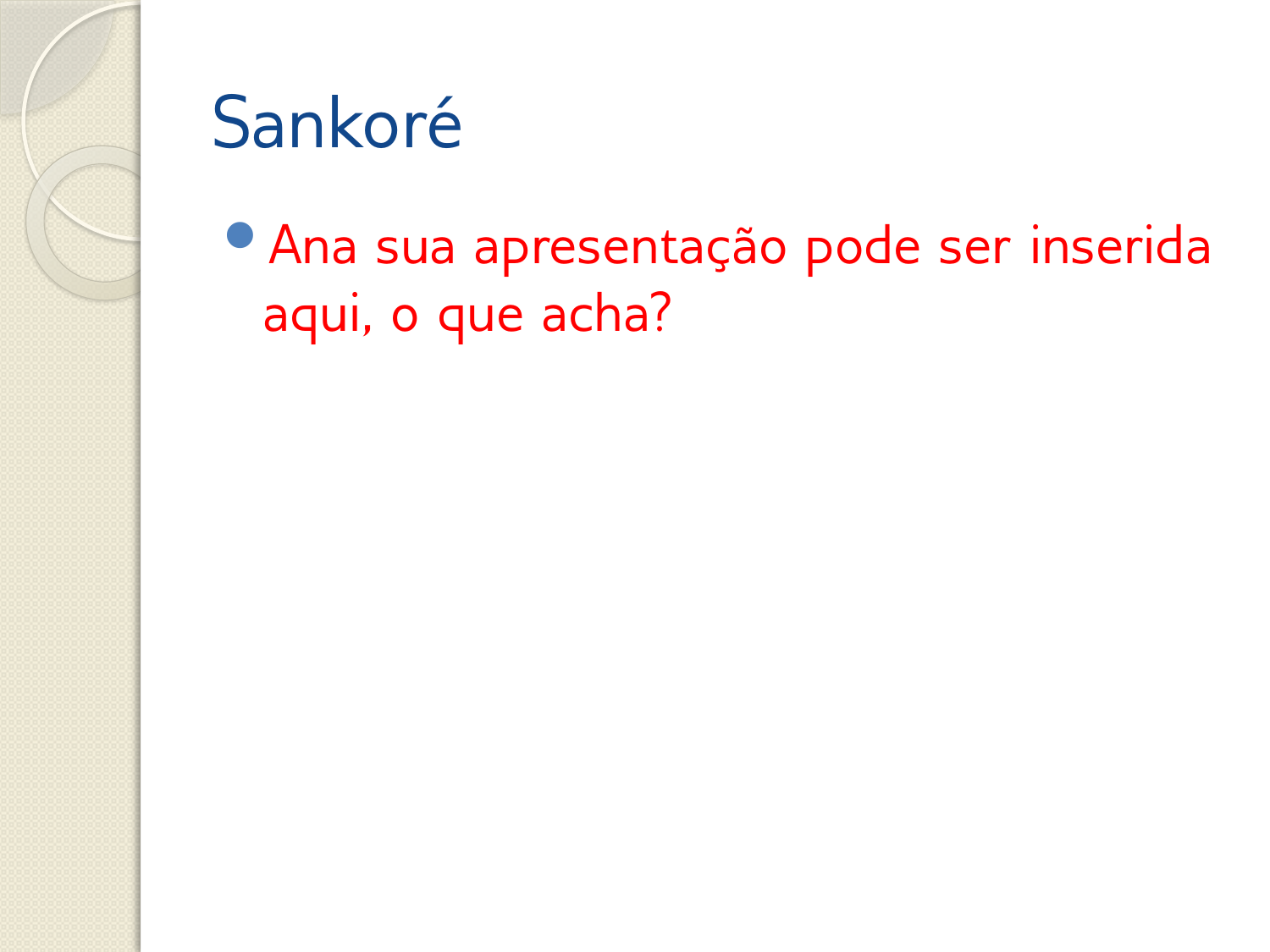

# Sankoré
Ana sua apresentação pode ser inserida aqui, o que acha?